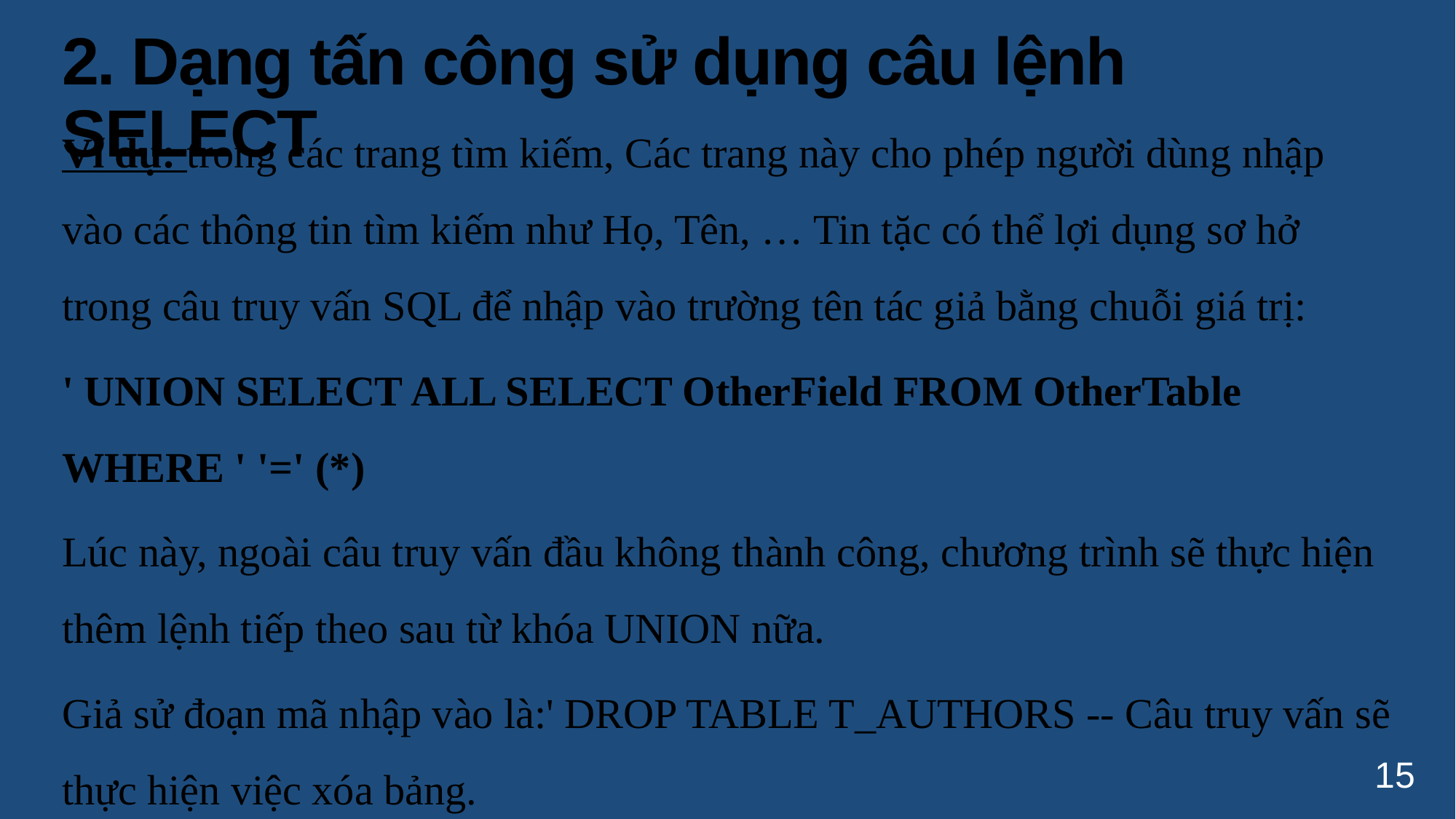

# 2. Dạng tấn công sử dụng câu lệnh SELECT
Ví dụ: trong các trang tìm kiếm, Các trang này cho phép người dùng nhập vào các thông tin tìm kiếm như Họ, Tên, … Tin tặc có thể lợi dụng sơ hở trong câu truy vấn SQL để nhập vào trường tên tác giả bằng chuỗi giá trị:
' UNION SELECT ALL SELECT OtherField FROM OtherTable WHERE ' '=' (*)
Lúc này, ngoài câu truy vấn đầu không thành công, chương trình sẽ thực hiện thêm lệnh tiếp theo sau từ khóa UNION nữa.
Giả sử đoạn mã nhập vào là:' DROP TABLE T_AUTHORS -- Câu truy vấn sẽ thực hiện việc xóa bảng.

15